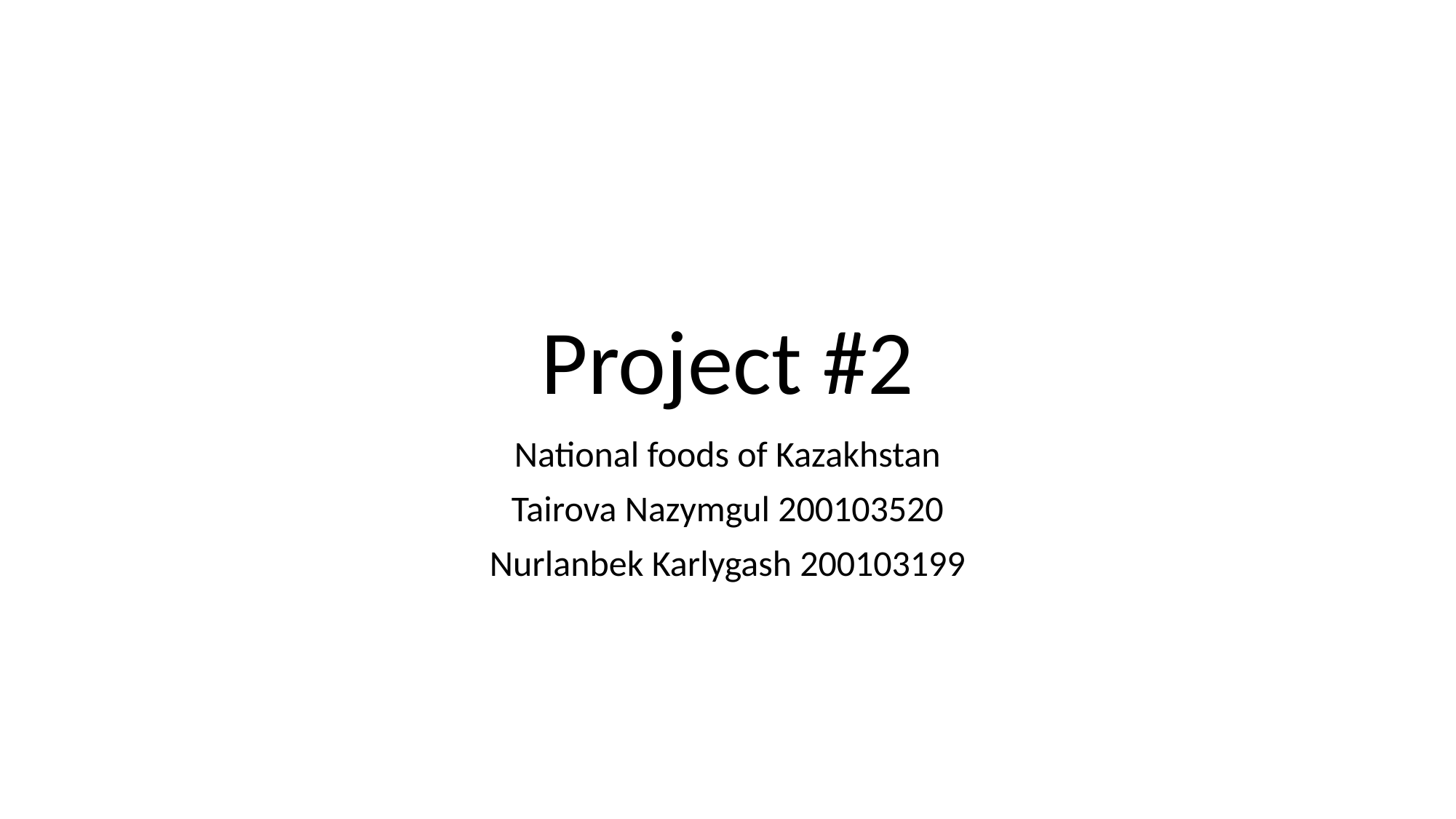

# Project #2
National foods of Kazakhstan
Tairova Nazymgul 200103520
Nurlanbek Karlygash 200103199